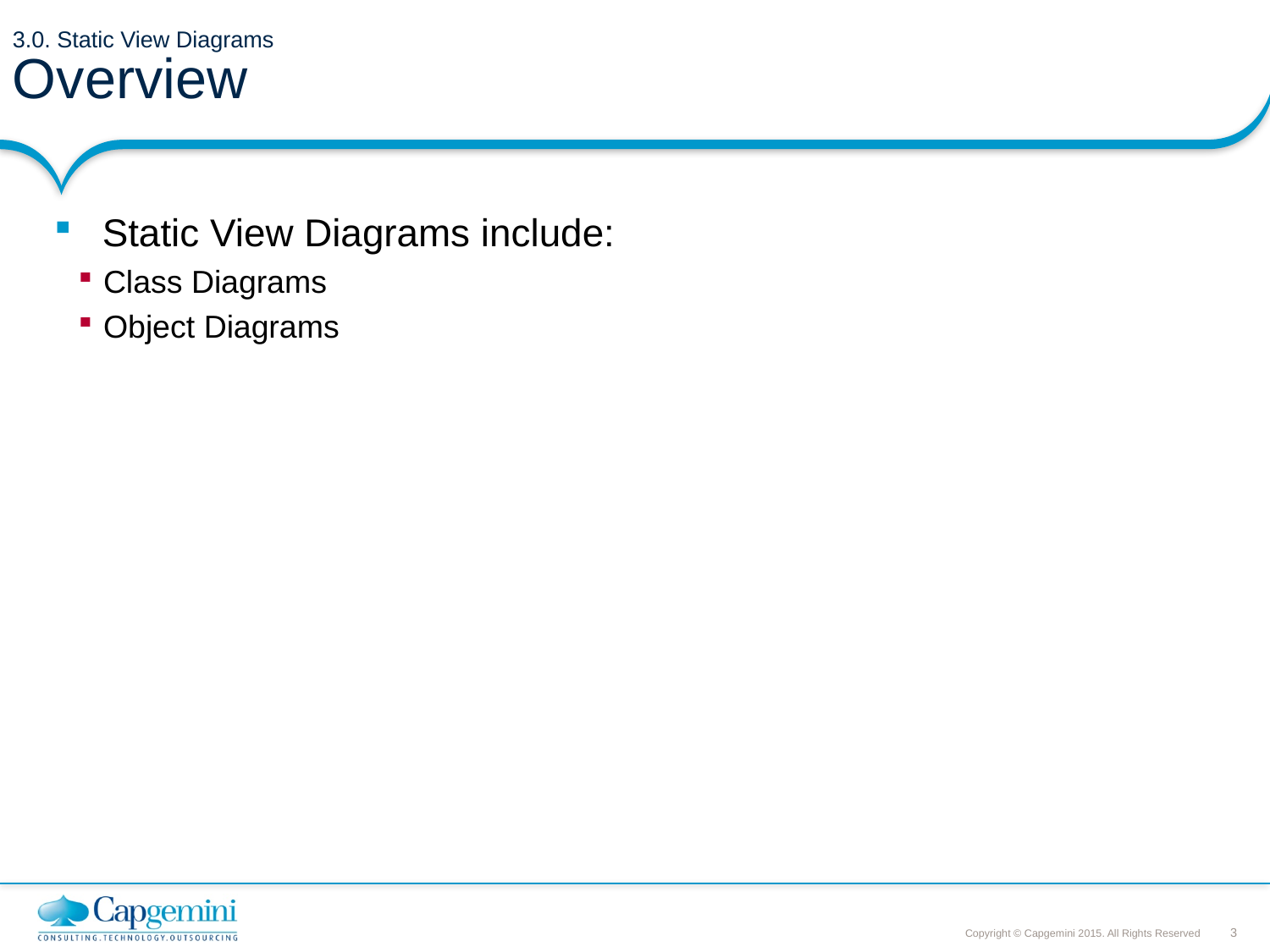

# 3.0. Static View Diagrams Overview
Static View Diagrams include:
Class Diagrams
Object Diagrams